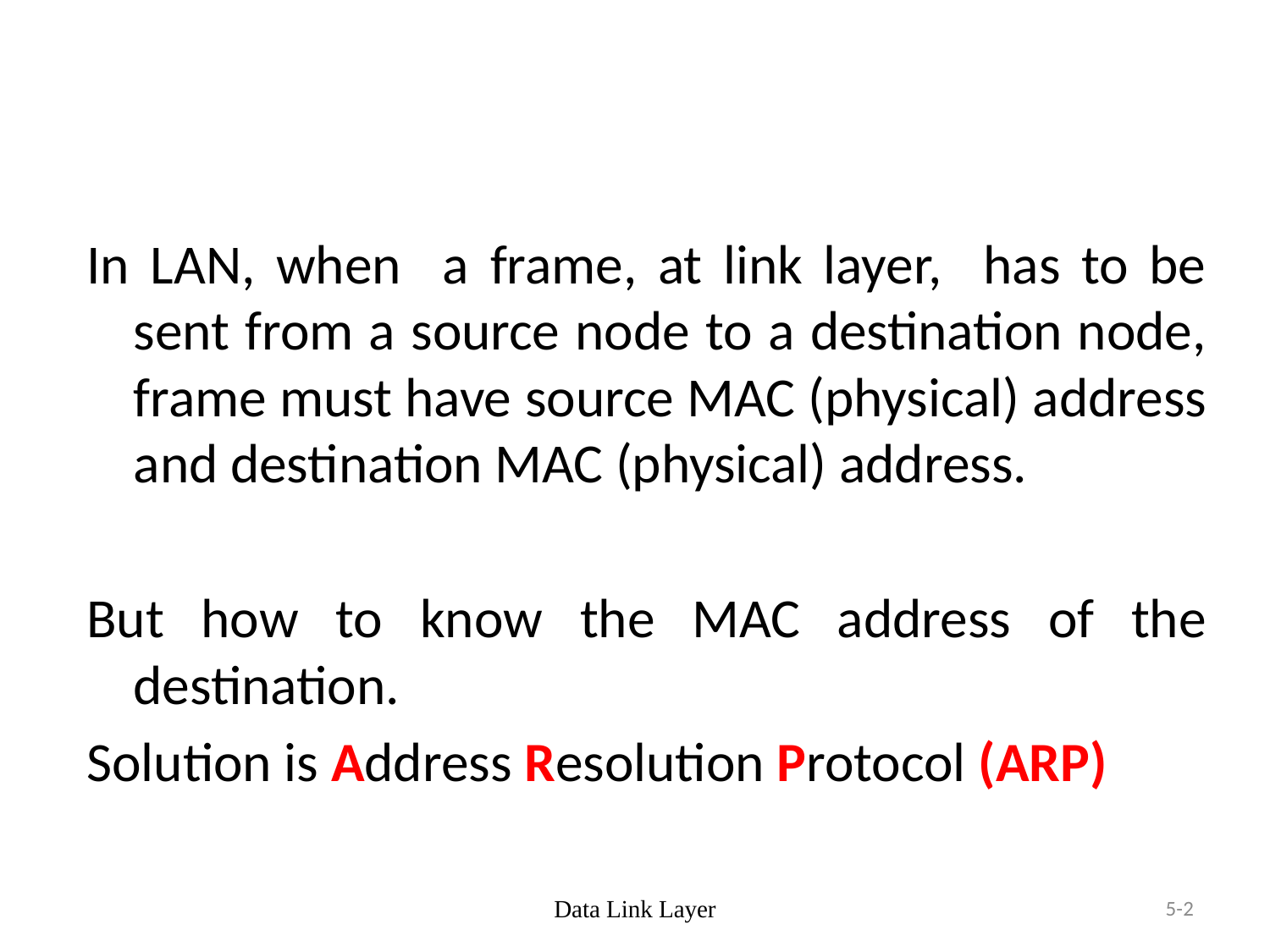

#
In LAN, when  a frame, at link layer,  has to be sent from a source node to a destination node, frame must have source MAC (physical) address and destination MAC (physical) address.

But how to know the MAC address of the destination.
Solution is Address Resolution Protocol (ARP)
Data Link Layer
5-2